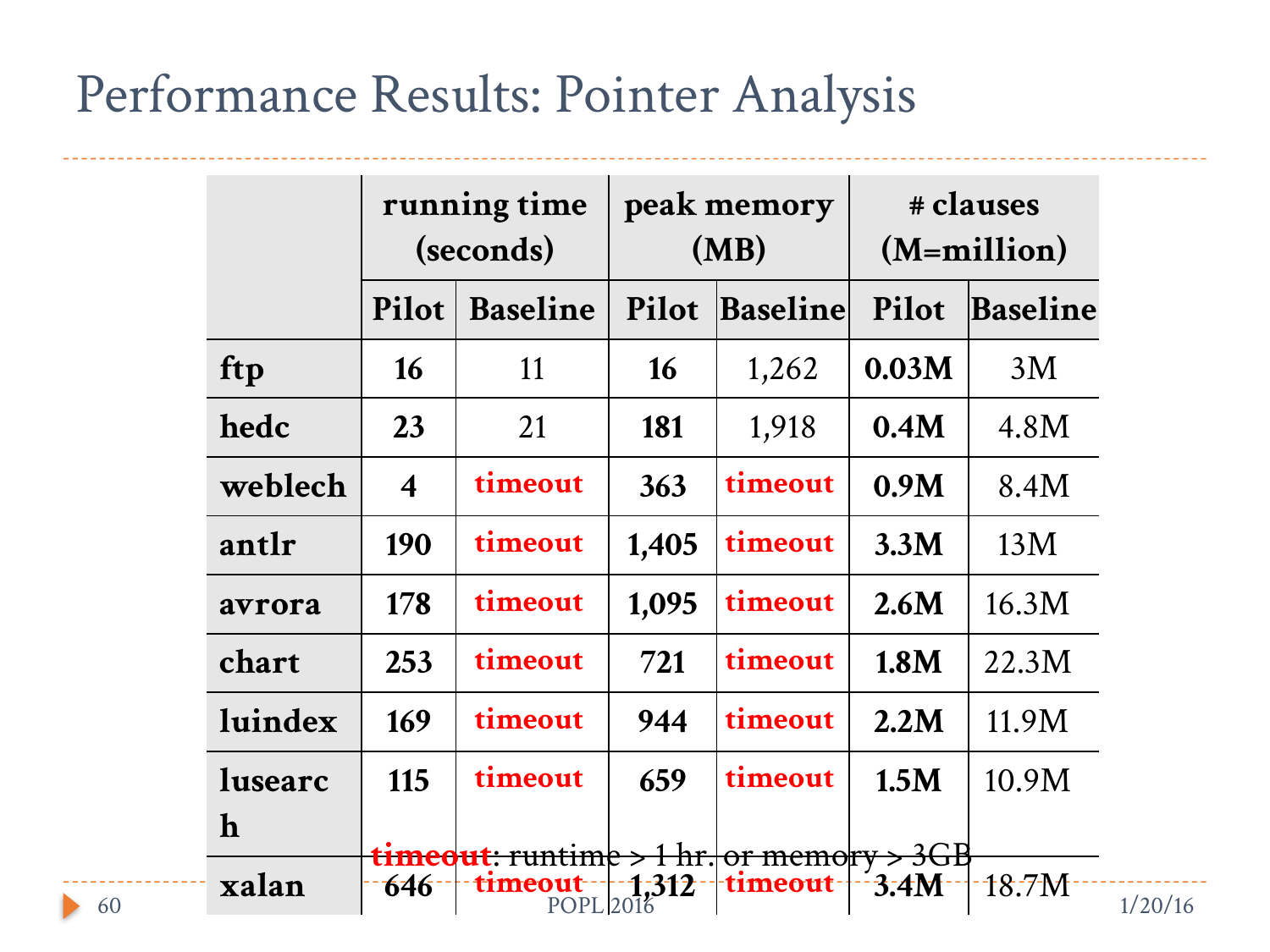

# Performance Results: Pointer Analysis
|  | running time (seconds) |  | peak memory (MB) |  | # clauses (M=million) |  |
| --- | --- | --- | --- | --- | --- | --- |
|  | Pilot | Baseline | Pilot | Baseline | Pilot | Baseline |
| ftp | 16 | 11 | 16 | 1,262 | 0.03M | 3M |
| hedc | 23 | 21 | 181 | 1,918 | 0.4M | 4.8M |
| weblech | 4 | timeout | 363 | timeout | 0.9M | 8.4M |
| antlr | 190 | timeout | 1,405 | timeout | 3.3M | 13M |
| avrora | 178 | timeout | 1,095 | timeout | 2.6M | 16.3M |
| chart | 253 | timeout | 721 | timeout | 1.8M | 22.3M |
| luindex | 169 | timeout | 944 | timeout | 2.2M | 11.9M |
| lusearch | 115 | timeout | 659 | timeout | 1.5M | 10.9M |
| xalan | 646 | timeout | 1,312 | timeout | 3.4M | 18.7M |
timeout: runtime > 1 hr. or memory > 3GB
60
POPL 2016
1/20/16